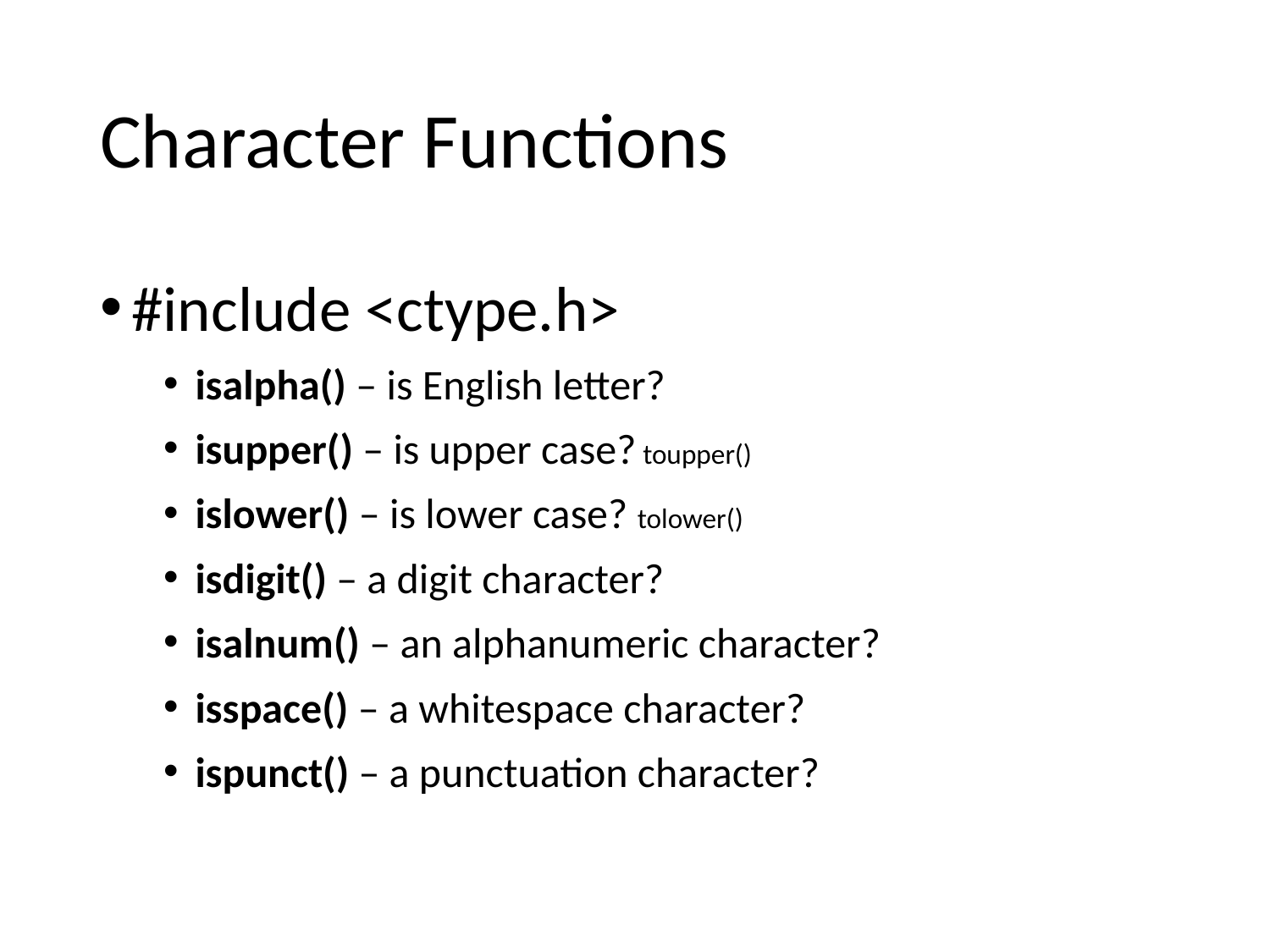

# Character Functions
#include <ctype.h>
isalpha() – is English letter?
isupper() – is upper case? toupper()
islower() – is lower case? tolower()
isdigit() – a digit character?
isalnum() – an alphanumeric character?
isspace() – a whitespace character?
ispunct() – a punctuation character?